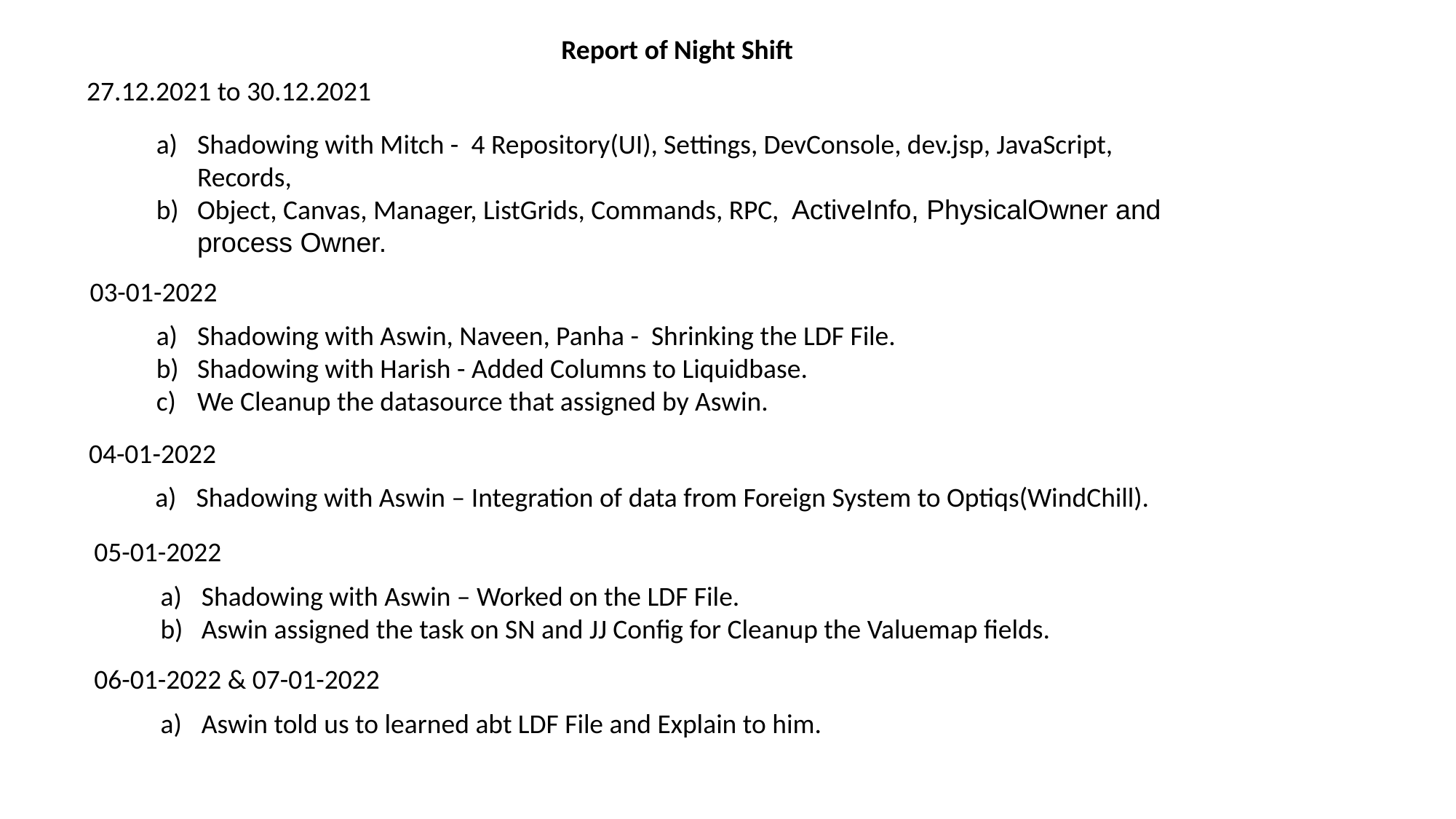

Report of Night Shift
27.12.2021 to 30.12.2021
Shadowing with Mitch -  4 Repository(UI), Settings, DevConsole, dev.jsp, JavaScript, Records,
Object, Canvas, Manager, ListGrids, Commands, RPC,  ActiveInfo, PhysicalOwner and process Owner.
03-01-2022
Shadowing with Aswin, Naveen, Panha -  Shrinking the LDF File.
Shadowing with Harish - Added Columns to Liquidbase.
We Cleanup the datasource that assigned by Aswin.
04-01-2022
Shadowing with Aswin – Integration of data from Foreign System to Optiqs(WindChill).
05-01-2022
Shadowing with Aswin – Worked on the LDF File.
Aswin assigned the task on SN and JJ Config for Cleanup the Valuemap fields.
06-01-2022 & 07-01-2022
Aswin told us to learned abt LDF File and Explain to him.